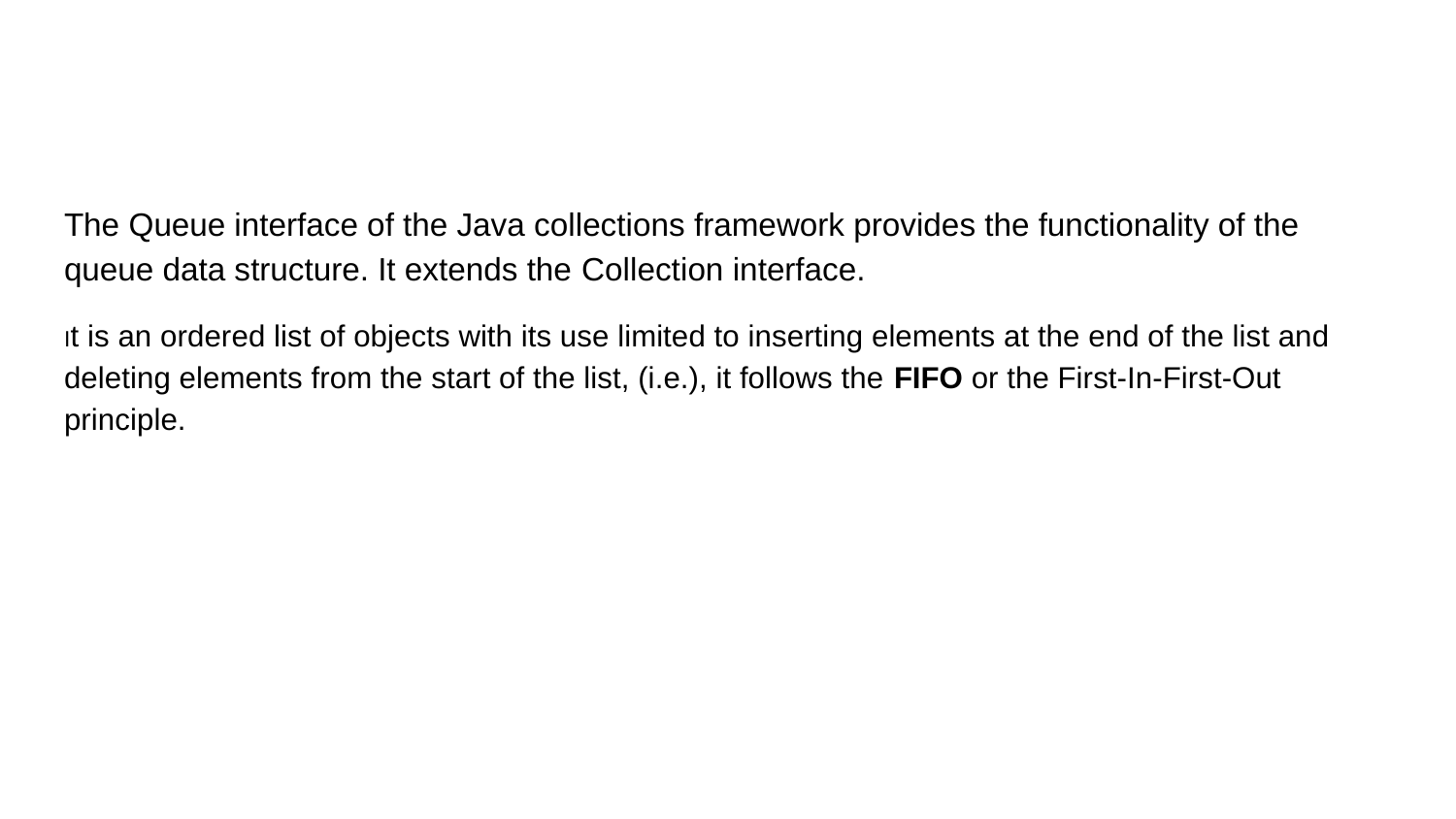

#
The Queue interface of the Java collections framework provides the functionality of the queue data structure. It extends the Collection interface.
It is an ordered list of objects with its use limited to inserting elements at the end of the list and deleting elements from the start of the list, (i.e.), it follows the FIFO or the First-In-First-Out principle.